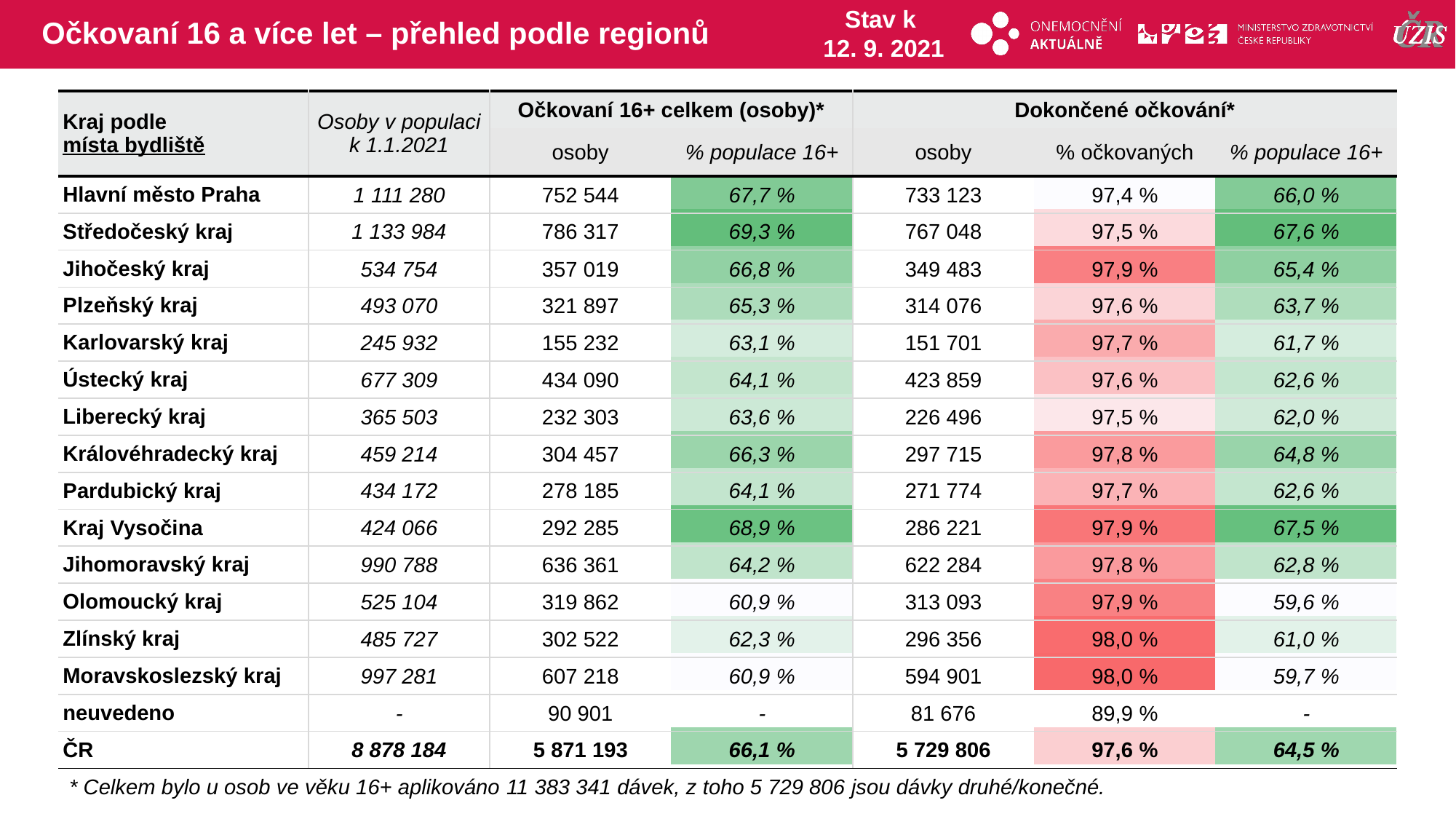

# Očkovaní 16 a více let – přehled podle regionů
Stav k
12. 9. 2021
| Kraj podle místa bydliště | Osoby v populaci k 1.1.2021 | Očkovaní 16+ celkem (osoby)\* |  | Dokončené očkování\* |  |  |
| --- | --- | --- | --- | --- | --- | --- |
|  |  | osoby | % populace 16+ | osoby | % očkovaných | % populace 16+ |
| Hlavní město Praha | 1 111 280 | 752 544 | 67,7 % | 733 123 | 97,4 % | 66,0 % |
| Středočeský kraj | 1 133 984 | 786 317 | 69,3 % | 767 048 | 97,5 % | 67,6 % |
| Jihočeský kraj | 534 754 | 357 019 | 66,8 % | 349 483 | 97,9 % | 65,4 % |
| Plzeňský kraj | 493 070 | 321 897 | 65,3 % | 314 076 | 97,6 % | 63,7 % |
| Karlovarský kraj | 245 932 | 155 232 | 63,1 % | 151 701 | 97,7 % | 61,7 % |
| Ústecký kraj | 677 309 | 434 090 | 64,1 % | 423 859 | 97,6 % | 62,6 % |
| Liberecký kraj | 365 503 | 232 303 | 63,6 % | 226 496 | 97,5 % | 62,0 % |
| Královéhradecký kraj | 459 214 | 304 457 | 66,3 % | 297 715 | 97,8 % | 64,8 % |
| Pardubický kraj | 434 172 | 278 185 | 64,1 % | 271 774 | 97,7 % | 62,6 % |
| Kraj Vysočina | 424 066 | 292 285 | 68,9 % | 286 221 | 97,9 % | 67,5 % |
| Jihomoravský kraj | 990 788 | 636 361 | 64,2 % | 622 284 | 97,8 % | 62,8 % |
| Olomoucký kraj | 525 104 | 319 862 | 60,9 % | 313 093 | 97,9 % | 59,6 % |
| Zlínský kraj | 485 727 | 302 522 | 62,3 % | 296 356 | 98,0 % | 61,0 % |
| Moravskoslezský kraj | 997 281 | 607 218 | 60,9 % | 594 901 | 98,0 % | 59,7 % |
| neuvedeno | - | 90 901 | - | 81 676 | 89,9 % | - |
| ČR | 8 878 184 | 5 871 193 | 66,1 % | 5 729 806 | 97,6 % | 64,5 % |
|  |  |  |  |  |  |
| --- | --- | --- | --- | --- | --- |
|  |  |  |  |  |  |
|  |  |  |  |  |  |
|  |  |  |  |  |  |
|  |  |  |  |  |  |
|  |  |  |  |  |  |
|  |  |  |  |  |  |
|  |  |  |  |  |  |
|  |  |  |  |  |  |
|  |  |  |  |  |  |
|  |  |  |  |  |  |
|  |  |  |  |  |  |
|  |  |  |  |  |  |
|  |  |  |  |  |  |
|  |  |  |  |  |  |
|  |  |  |  |  |  |
* Celkem bylo u osob ve věku 16+ aplikováno 11 383 341 dávek, z toho 5 729 806 jsou dávky druhé/konečné.